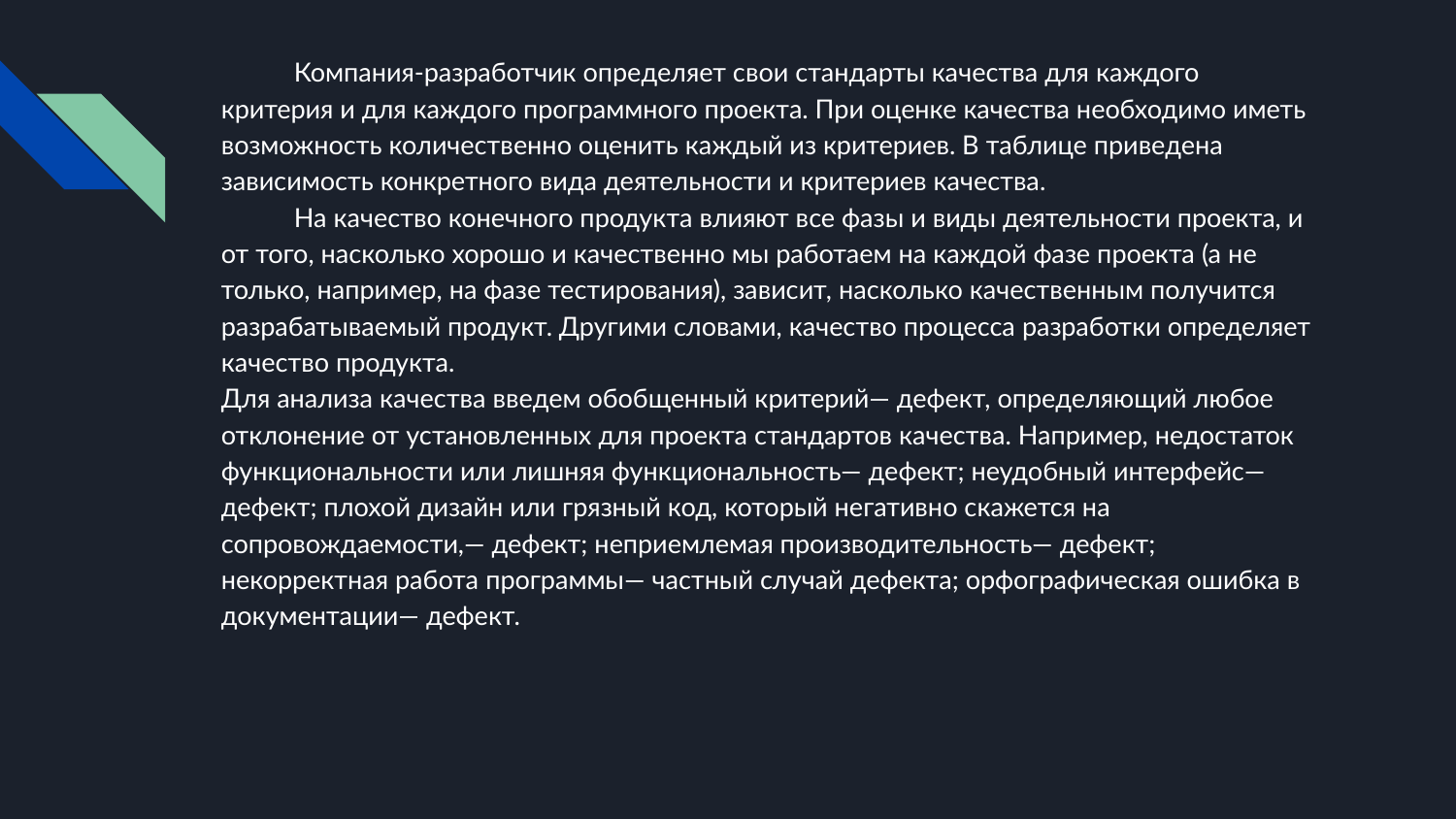

Компания-разработчик определяет свои стандарты качества для каждого критерия и для каждого программного проекта. При оценке качества необходимо иметь возможность количественно оценить каждый из критериев. В таблице приведена зависимость конкретного вида деятельности и критериев качества.
На качество конечного продукта влияют все фазы и виды деятельности проекта, и от того, насколько хорошо и качественно мы работаем на каждой фазе проекта (а не только, например, на фазе тестирования), зависит, насколько качественным получится разрабатываемый продукт. Другими словами, качество процесса разработки определяет качество продукта.
Для анализа качества введем обобщенный критерий— дефект, определяющий любое отклонение от установленных для проекта стандартов качества. Например, недостаток функциональности или лишняя функциональность— дефект; неудобный интерфейс— дефект; плохой дизайн или грязный код, который негативно скажется на сопровождаемости,— дефект; неприемлемая производительность— дефект; некорректная работа программы— частный случай дефекта; орфографическая ошибка в документации— дефект.